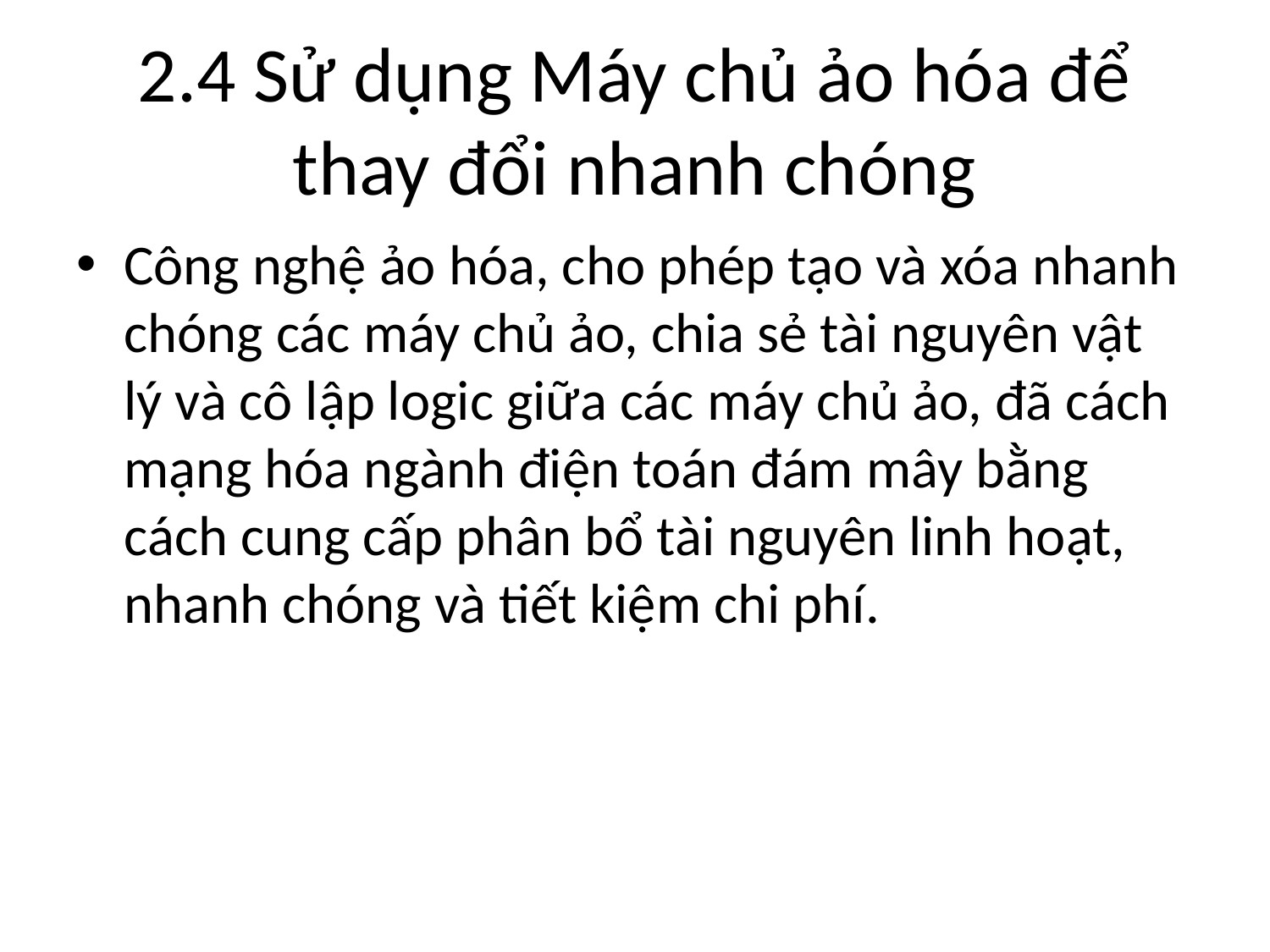

# 2.4 Sử dụng Máy chủ ảo hóa để thay đổi nhanh chóng
Công nghệ ảo hóa, cho phép tạo và xóa nhanh chóng các máy chủ ảo, chia sẻ tài nguyên vật lý và cô lập logic giữa các máy chủ ảo, đã cách mạng hóa ngành điện toán đám mây bằng cách cung cấp phân bổ tài nguyên linh hoạt, nhanh chóng và tiết kiệm chi phí.